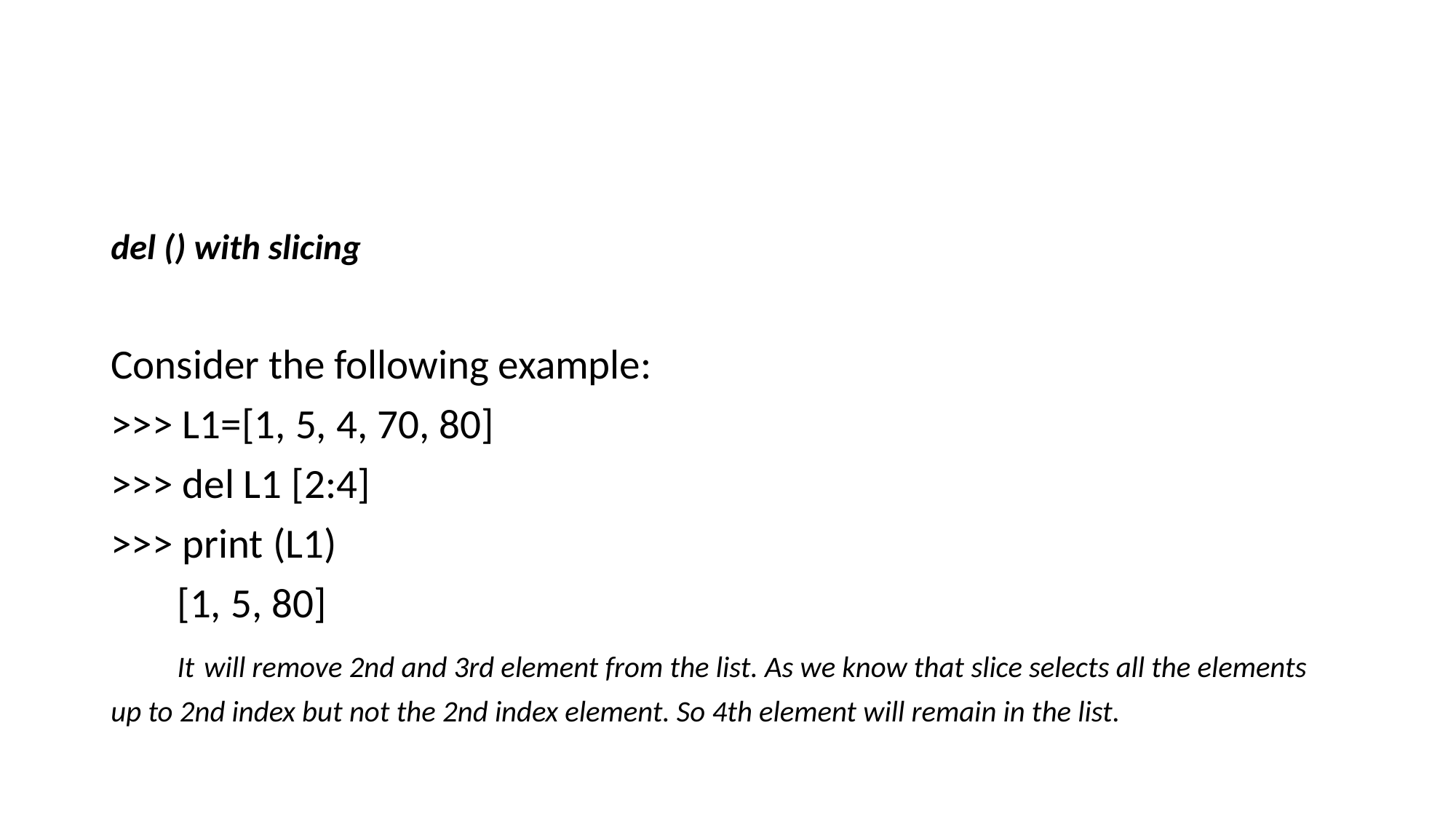

#
del () with slicing

Consider the following example:
>>> L1=[1, 5, 4, 70, 80]
>>> del L1 [2:4]
>>> print (L1)
       [1, 5, 80]
       It will remove 2nd and 3rd element from the list. As we know that slice selects all the elements up to 2nd index but not the 2nd index element. So 4th element will remain in the list.